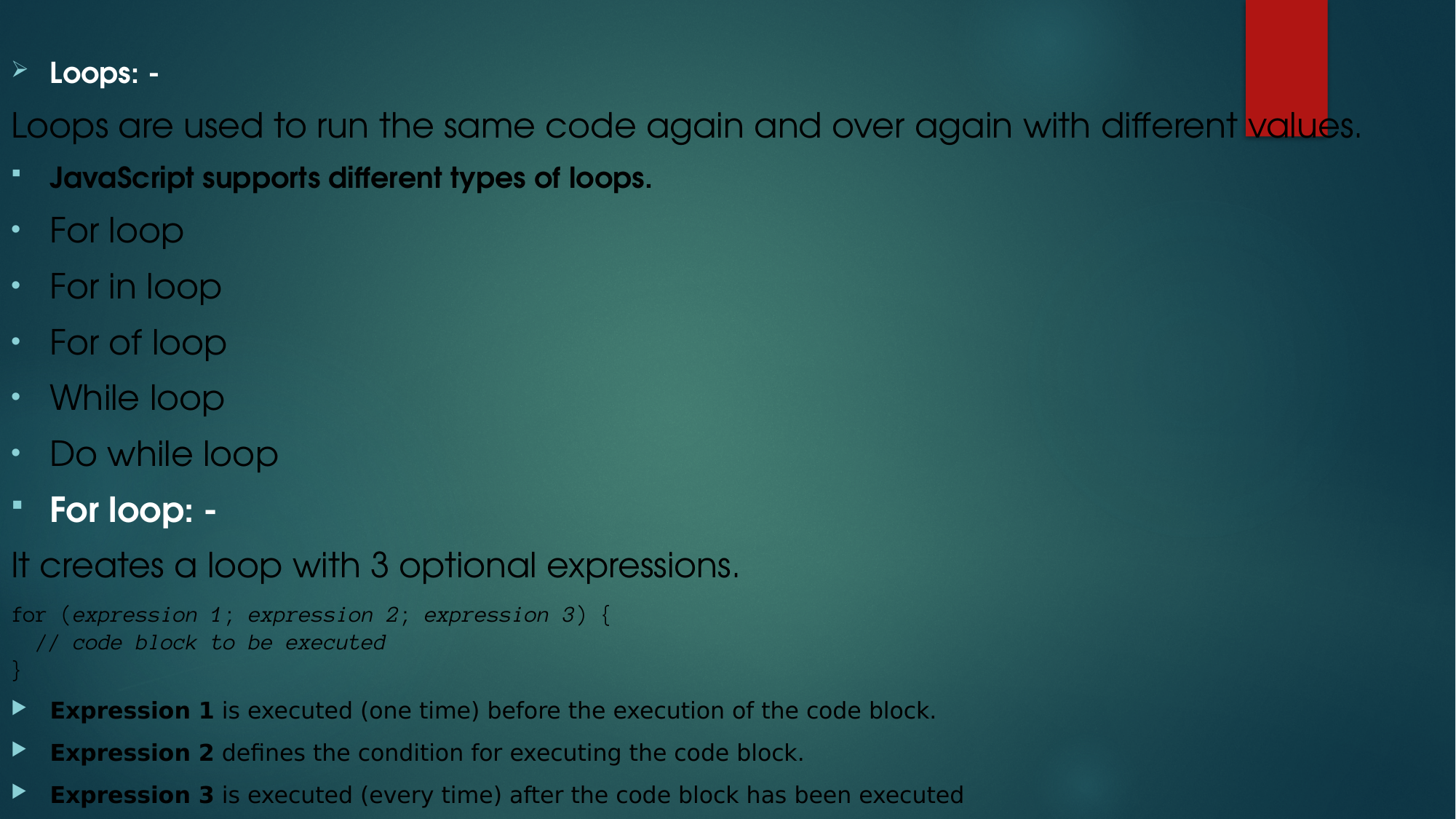

Loops: -
Loops are used to run the same code again and over again with different values.
JavaScript supports different types of loops.
For loop
For in loop
For of loop
While loop
Do while loop
For loop: -
It creates a loop with 3 optional expressions.
for (expression 1; expression 2; expression 3) {
  // code block to be executed
}
Expression 1 is executed (one time) before the execution of the code block.
Expression 2 defines the condition for executing the code block.
Expression 3 is executed (every time) after the code block has been executed